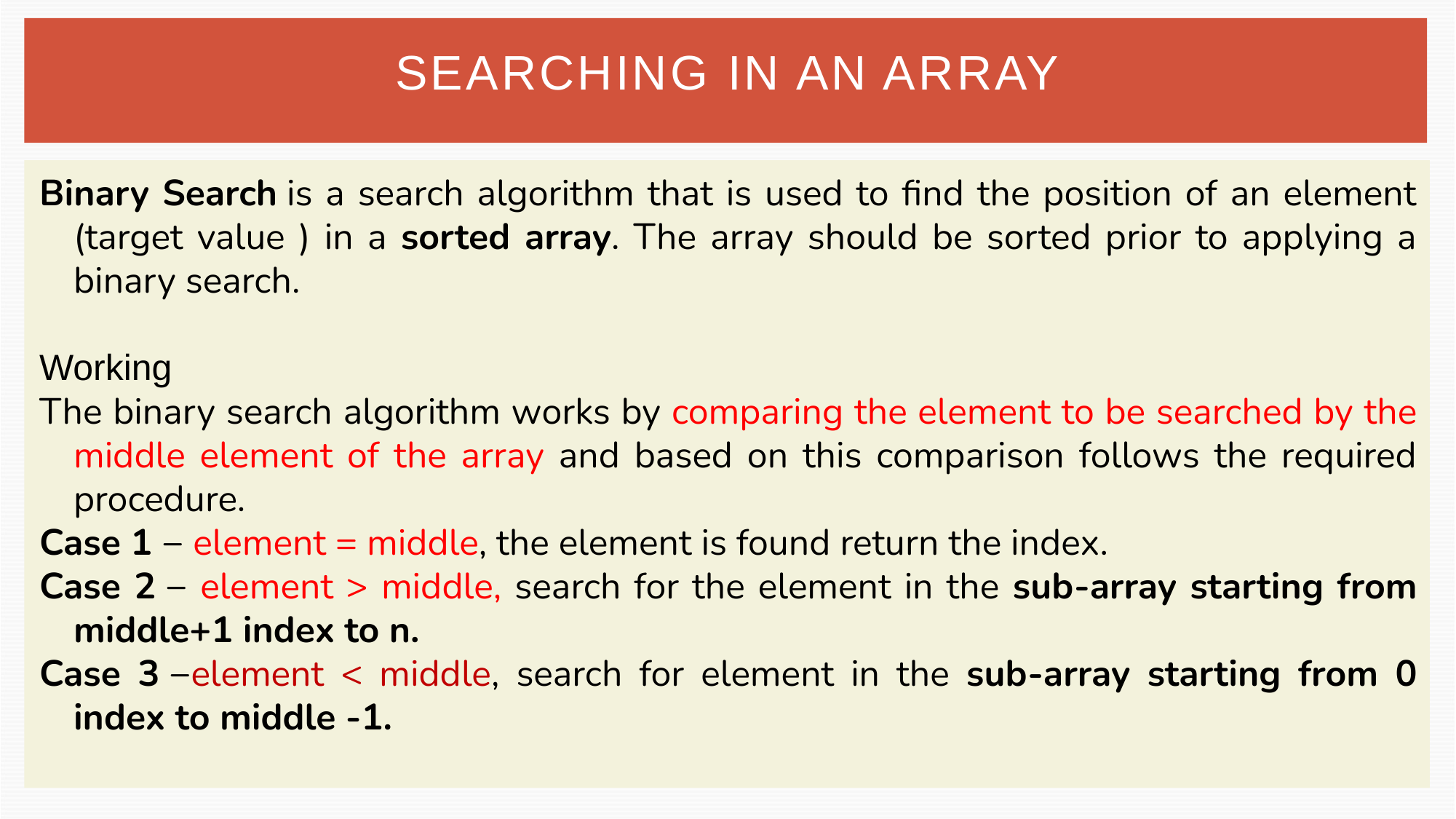

# Searching in an array
Binary Search is a search algorithm that is used to find the position of an element (target value ) in a sorted array. The array should be sorted prior to applying a binary search.

Working
The binary search algorithm works by comparing the element to be searched by the middle element of the array and based on this comparison follows the required procedure.
Case 1 − element = middle, the element is found return the index.
Case 2 − element > middle, search for the element in the sub-array starting from middle+1 index to n.
Case 3 −element < middle, search for element in the sub-array starting from 0 index to middle -1.